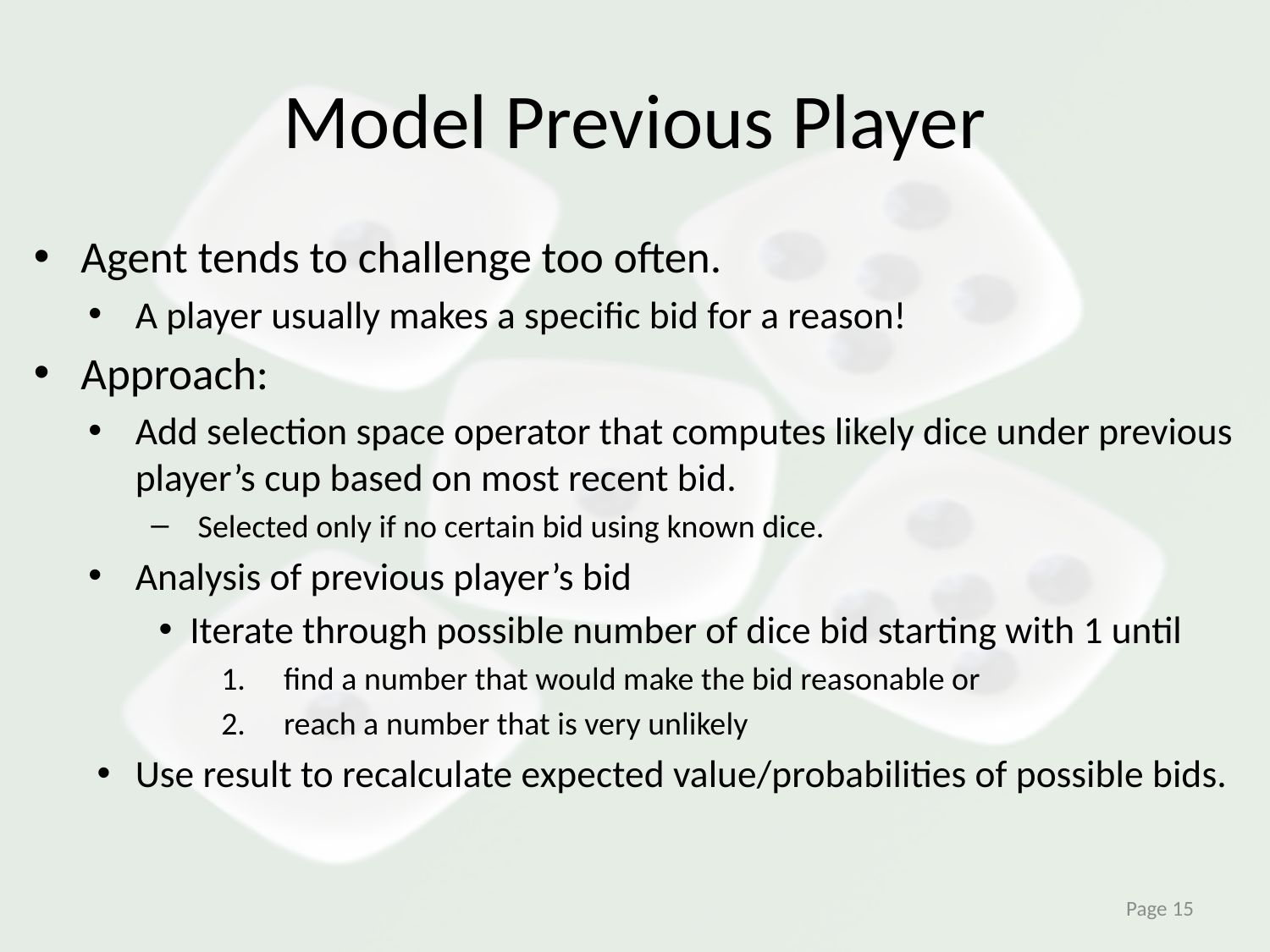

# Model Previous Player
Agent tends to challenge too often.
A player usually makes a specific bid for a reason!
Approach:
Add selection space operator that computes likely dice under previous player’s cup based on most recent bid.
Selected only if no certain bid using known dice.
Analysis of previous player’s bid
Iterate through possible number of dice bid starting with 1 until
find a number that would make the bid reasonable or
reach a number that is very unlikely
Use result to recalculate expected value/probabilities of possible bids.
Page 15